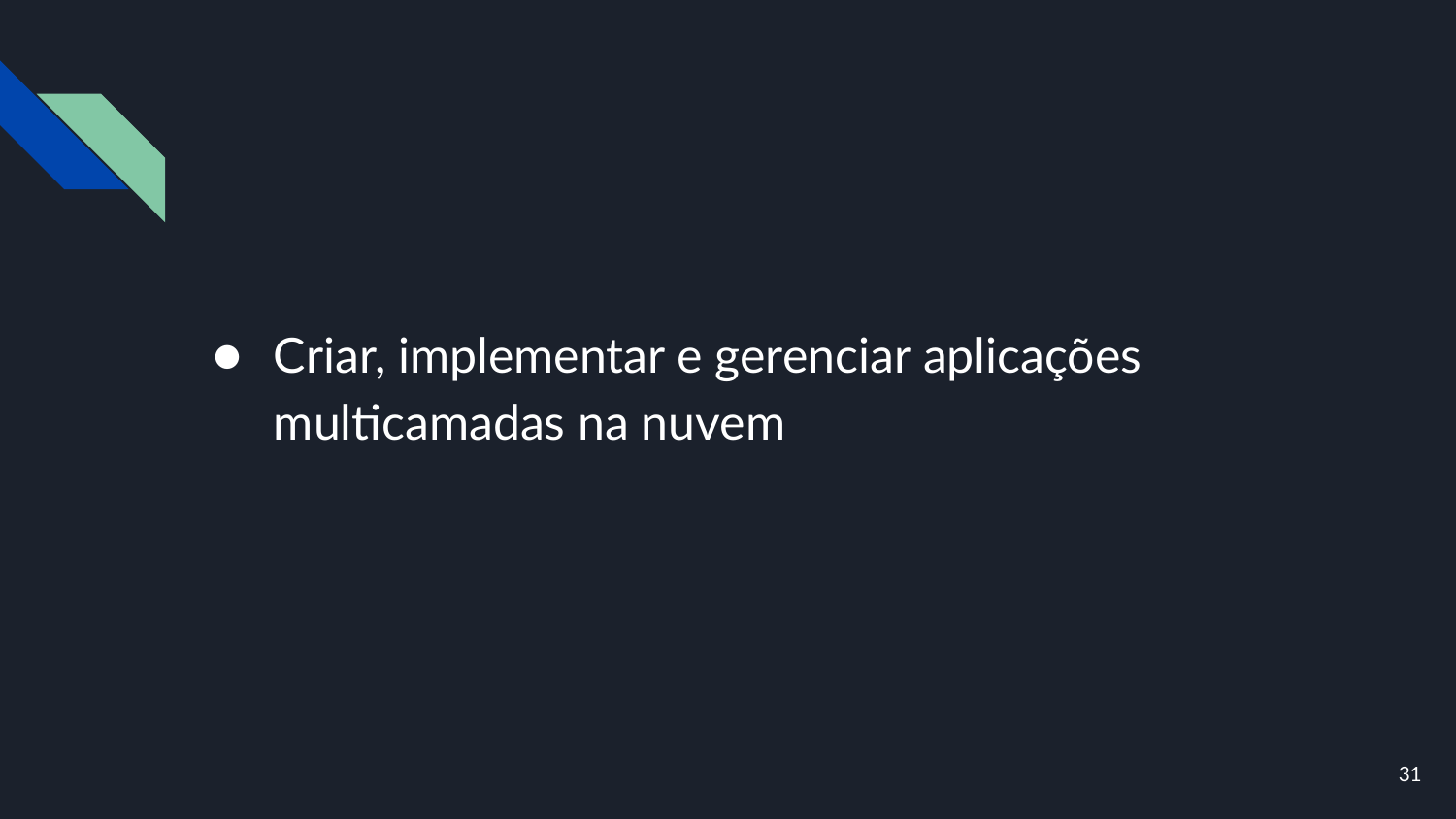

Criar, implementar e gerenciar aplicações multicamadas na nuvem

31